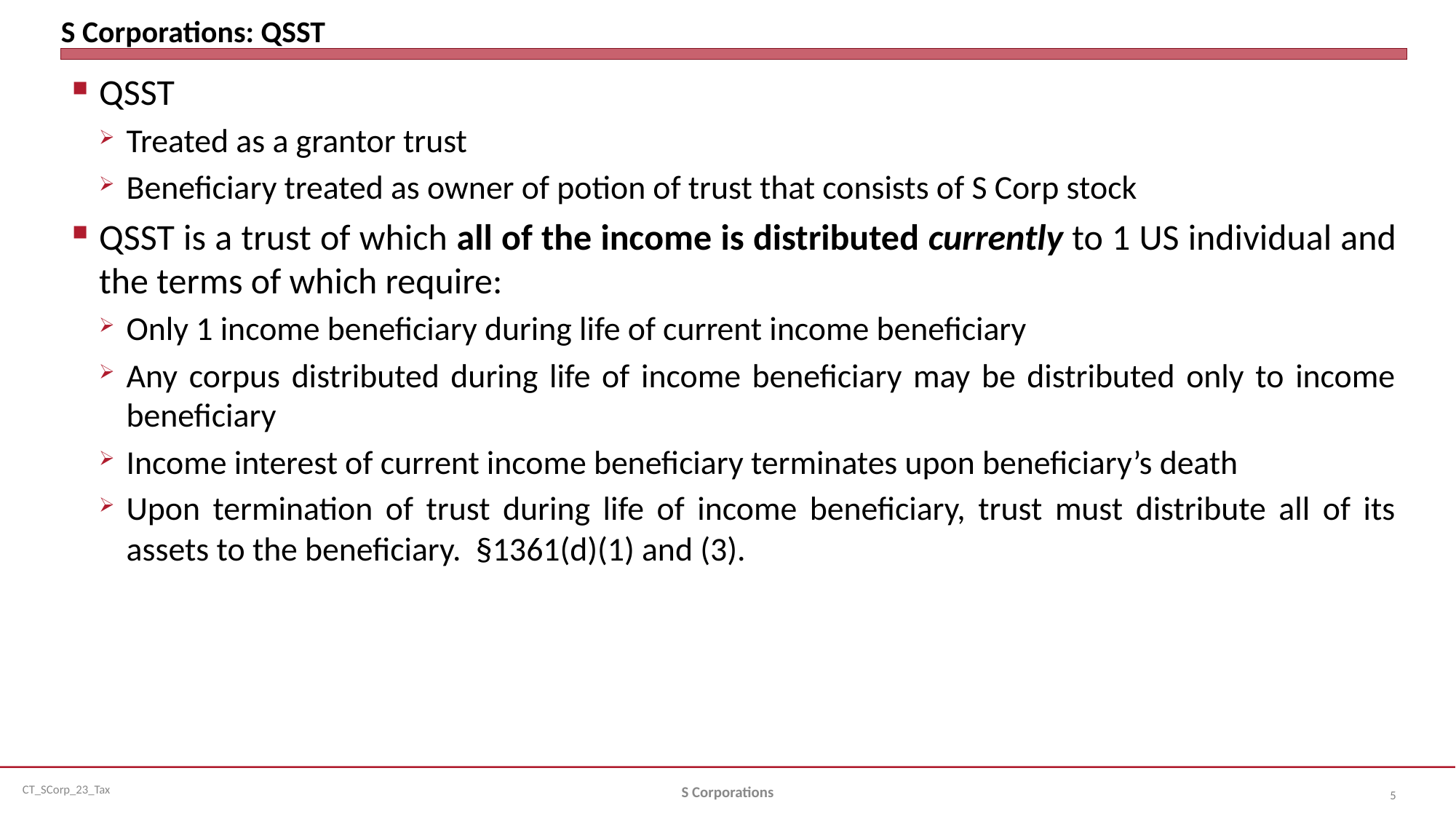

# S Corporations: QSST
QSST
Treated as a grantor trust
Beneficiary treated as owner of potion of trust that consists of S Corp stock
QSST is a trust of which all of the income is distributed currently to 1 US individual and the terms of which require:
Only 1 income beneficiary during life of current income beneficiary
Any corpus distributed during life of income beneficiary may be distributed only to income beneficiary
Income interest of current income beneficiary terminates upon beneficiary’s death
Upon termination of trust during life of income beneficiary, trust must distribute all of its assets to the beneficiary.  §1361(d)(1) and (3).
S Corporations
5